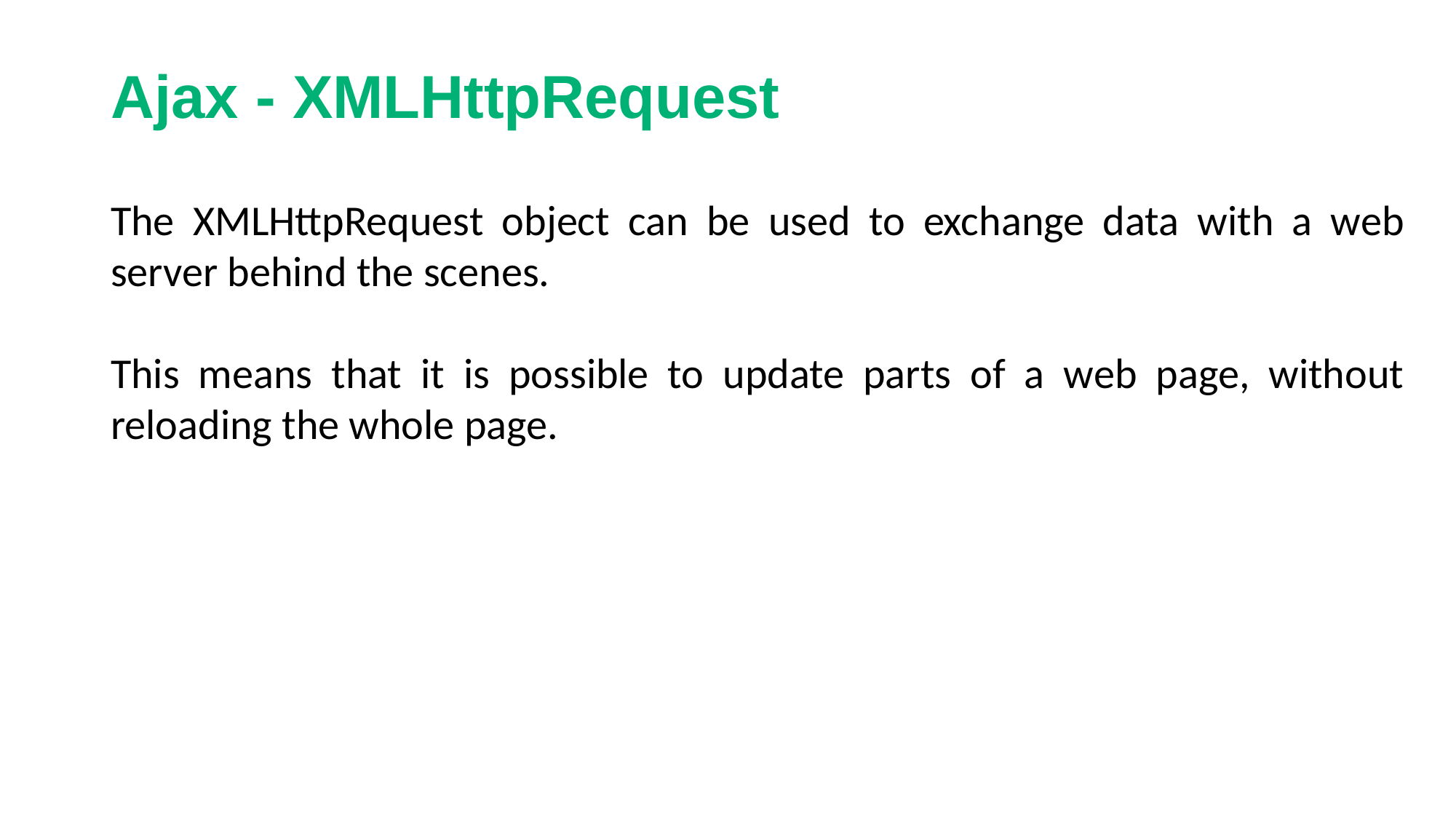

# Ajax - XMLHttpRequest
The XMLHttpRequest object can be used to exchange data with a web server behind the scenes.

This means that it is possible to update parts of a web page, without reloading the whole page.